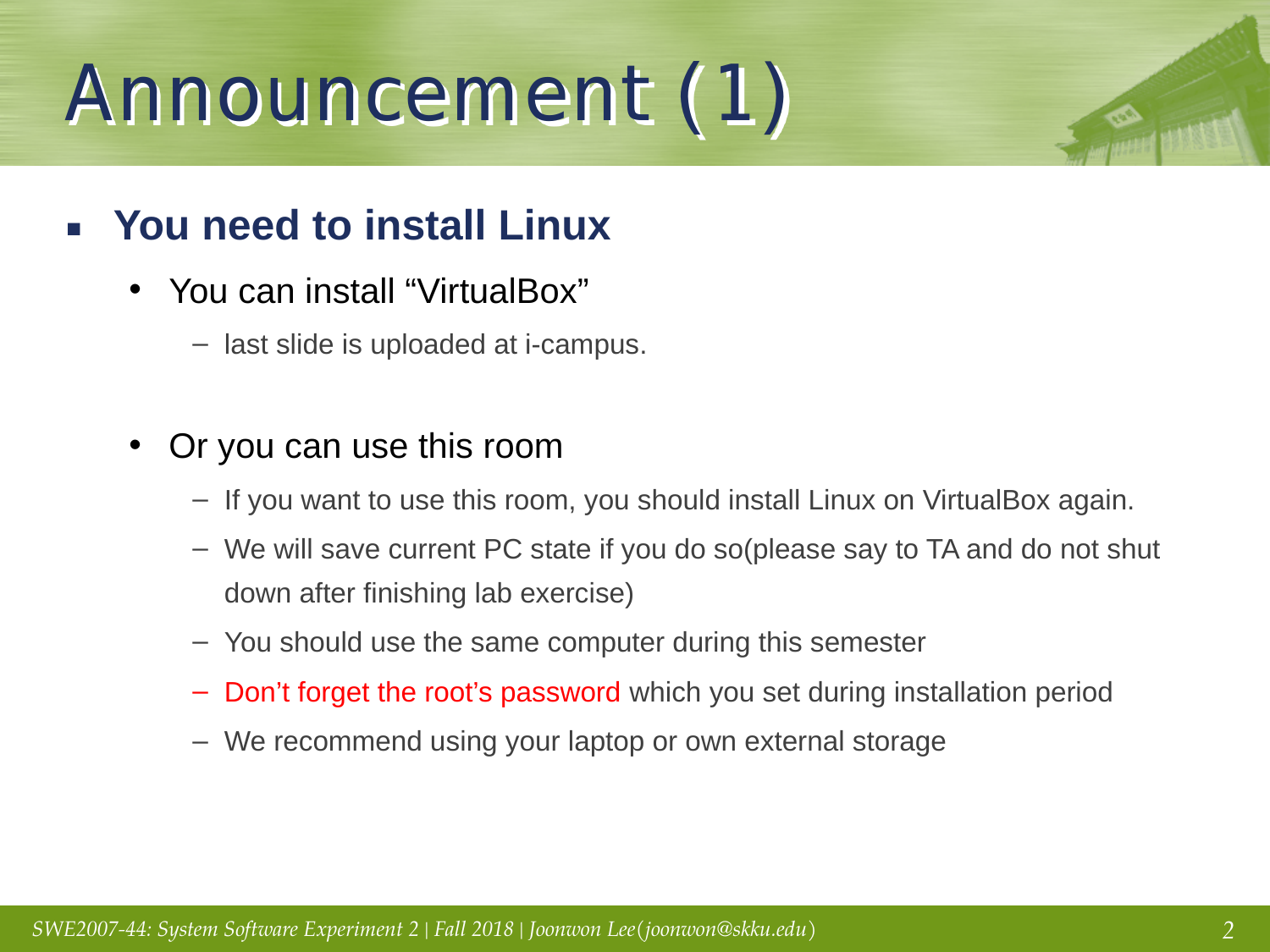

# Announcement (1)
You need to install Linux
You can install “VirtualBox”
last slide is uploaded at i-campus.
Or you can use this room
If you want to use this room, you should install Linux on VirtualBox again.
We will save current PC state if you do so(please say to TA and do not shut down after finishing lab exercise)
You should use the same computer during this semester
Don’t forget the root’s password which you set during installation period
We recommend using your laptop or own external storage